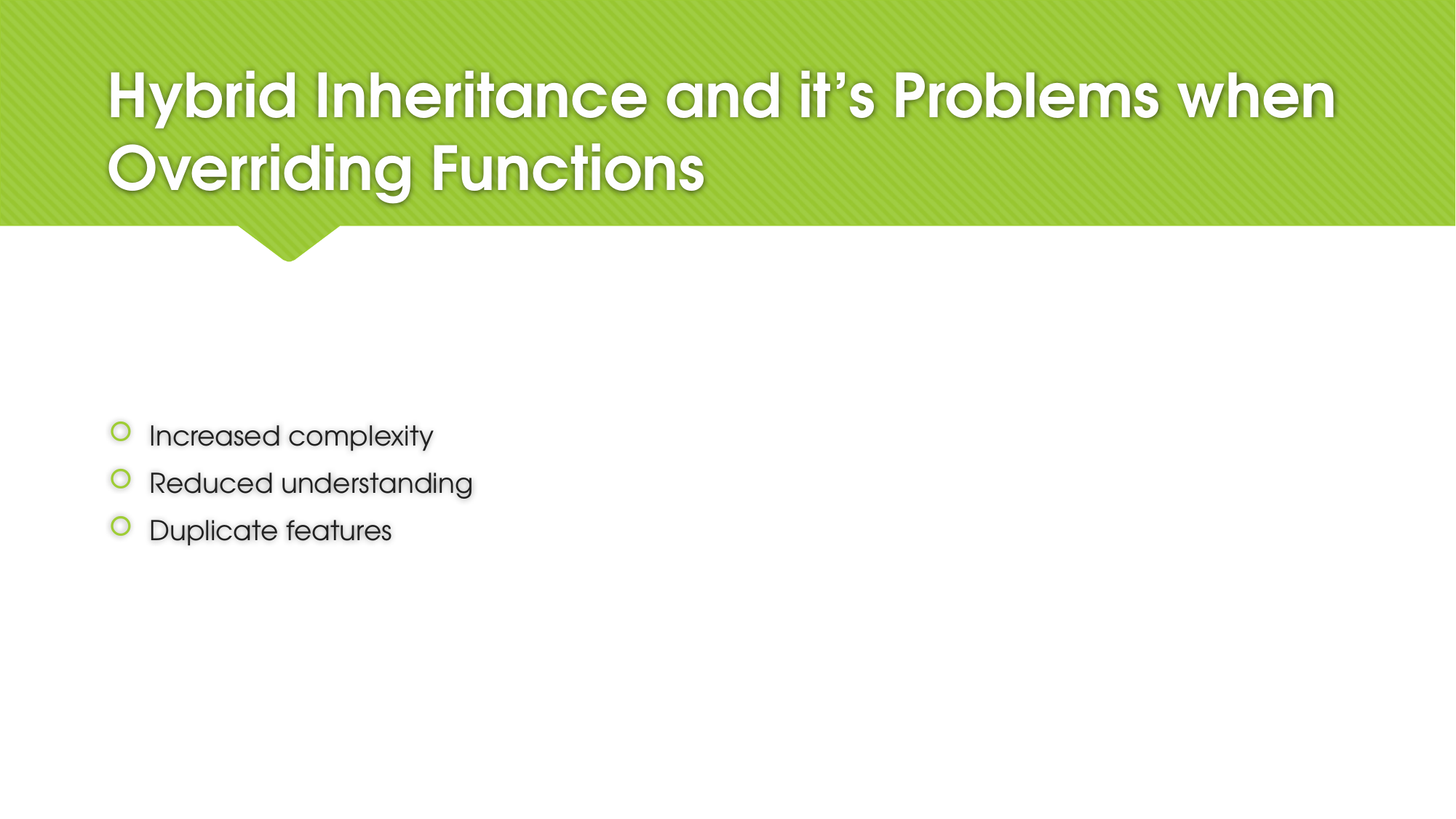

# Hybrid Inheritance and it’s Problems when Overriding Functions
Increased complexity
Reduced understanding
Duplicate features